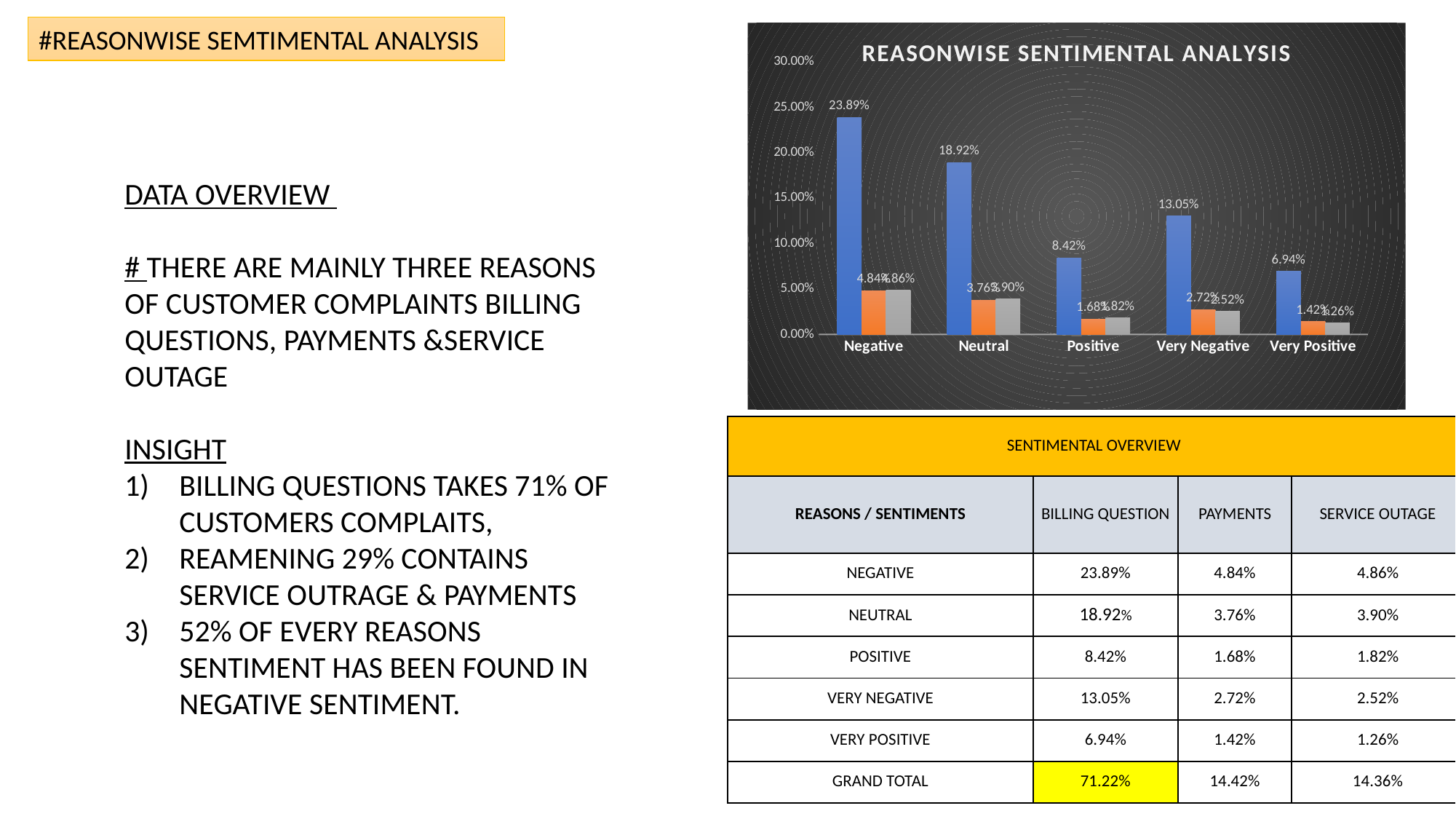

#REASONWISE SEMTIMENTAL ANALYSIS

### Chart: REASONWISE SENTIMENTAL ANALYSIS

| Category | Billing Question | Payments | Service Outage |
|---|---|---|---|
| Negative | 0.2388512795604262 | 0.048359187638505205 | 0.04863240338787529 |
| Neutral | 0.1891867277860417 | 0.037582344191129595 | 0.03897878024346559 |
| Positive | 0.08424152272244316 | 0.016757232628031936 | 0.018244740596824627 |
| Very Negative | 0.13053641358792994 | 0.027230503020551897 | 0.02516620624753347 |
| Very Positive | 0.06942715764548739 | 0.014237576272730033 | 0.012567924471023952 |
DATA OVERVIEW

# THERE ARE MAINLY THREE REASONS OF CUSTOMER COMPLAINTS BILLING QUESTIONS, PAYMENTS &SERVICE OUTAGE

INSIGHT
BILLING QUESTIONS TAKES 71% OF CUSTOMERS COMPLAITS,
REAMENING 29% CONTAINS SERVICE OUTRAGE & PAYMENTS
52% OF EVERY REASONS SENTIMENT HAS BEEN FOUND IN NEGATIVE SENTIMENT.

| SENTIMENTAL OVERVIEW |  |  |  |
| --- | --- | --- | --- |
| REASONS / SENTIMENTS | BILLING QUESTION | PAYMENTS | SERVICE OUTAGE |
| NEGATIVE | 23.89% | 4.84% | 4.86% |
| NEUTRAL | 18.92% | 3.76% | 3.90% |
| POSITIVE | 8.42% | 1.68% | 1.82% |
| VERY NEGATIVE | 13.05% | 2.72% | 2.52% |
| VERY POSITIVE | 6.94% | 1.42% | 1.26% |
| GRAND TOTAL | 71.22% | 14.42% | 14.36% |